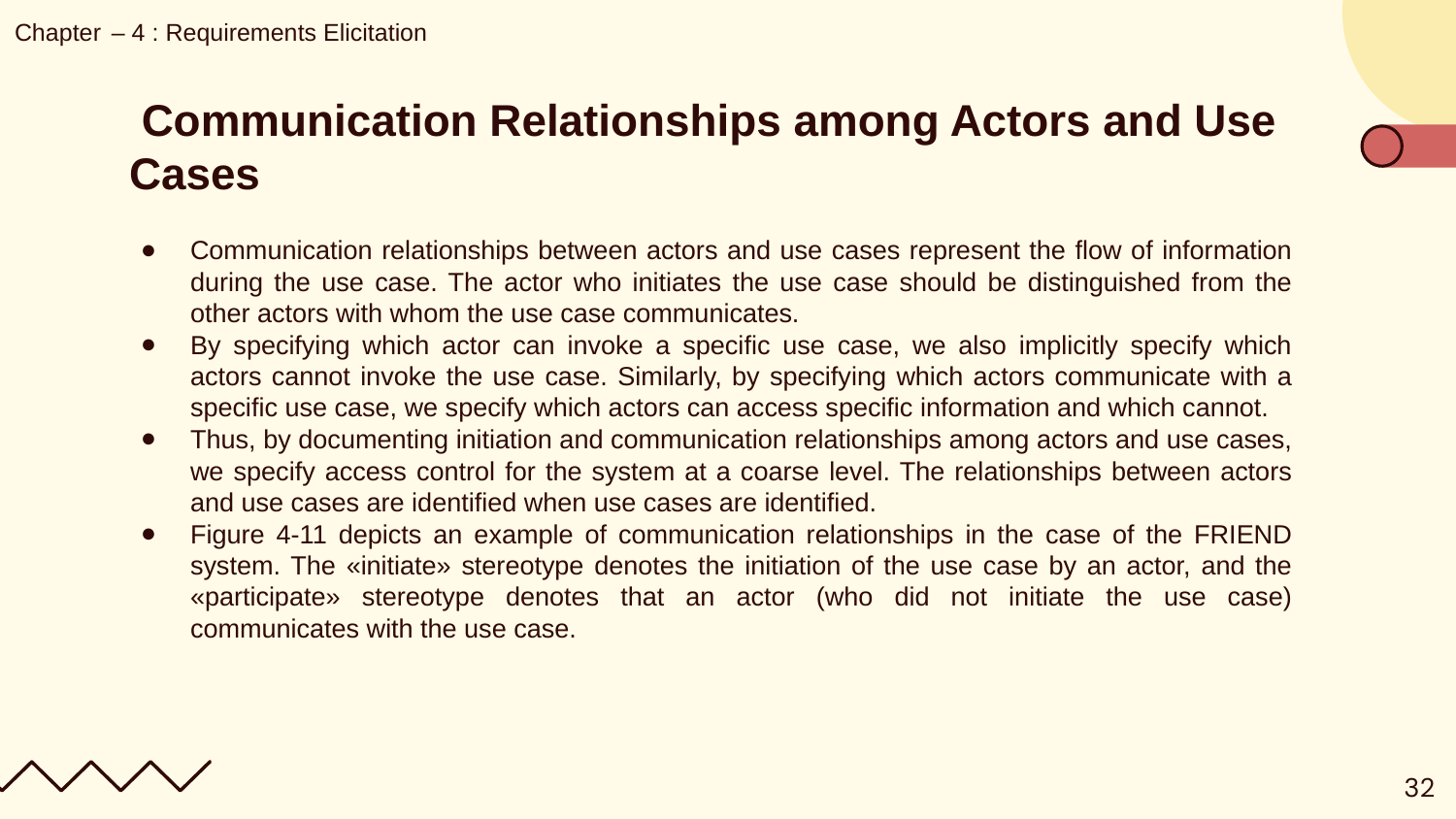

Chapter – 4 : Requirements Elicitation
# Communication Relationships among Actors and Use Cases
Communication relationships between actors and use cases represent the flow of information during the use case. The actor who initiates the use case should be distinguished from the other actors with whom the use case communicates.
By specifying which actor can invoke a specific use case, we also implicitly specify which actors cannot invoke the use case. Similarly, by specifying which actors communicate with a specific use case, we specify which actors can access specific information and which cannot.
Thus, by documenting initiation and communication relationships among actors and use cases, we specify access control for the system at a coarse level. The relationships between actors and use cases are identified when use cases are identified.
Figure 4-11 depicts an example of communication relationships in the case of the FRIEND system. The «initiate» stereotype denotes the initiation of the use case by an actor, and the «participate» stereotype denotes that an actor (who did not initiate the use case) communicates with the use case.
32